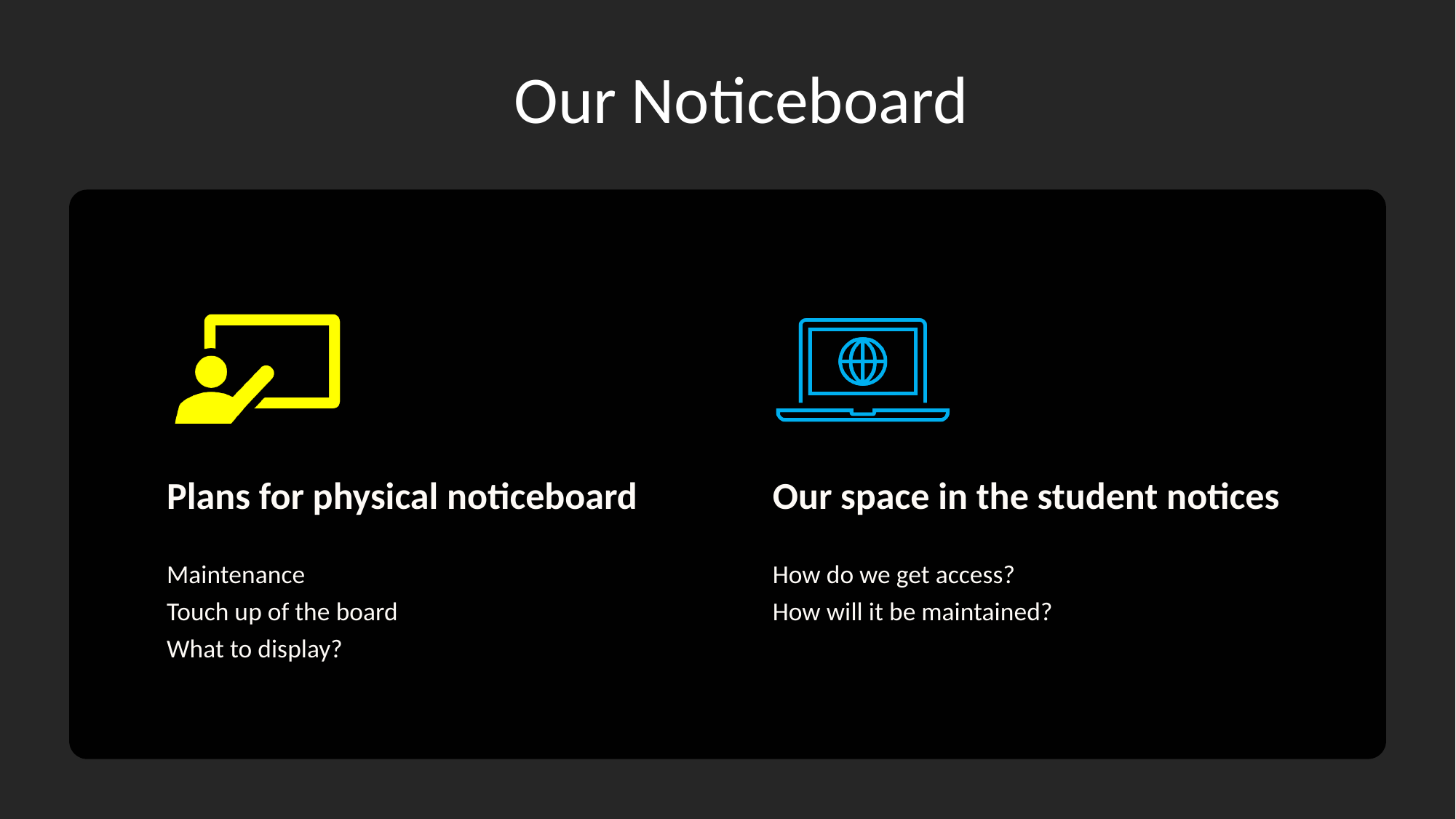

# Our Noticeboard

Plans for physical noticeboard
Maintenance
Touch up of the board
What to display?
Our space in the student notices
How do we get access?
How will it be maintained?